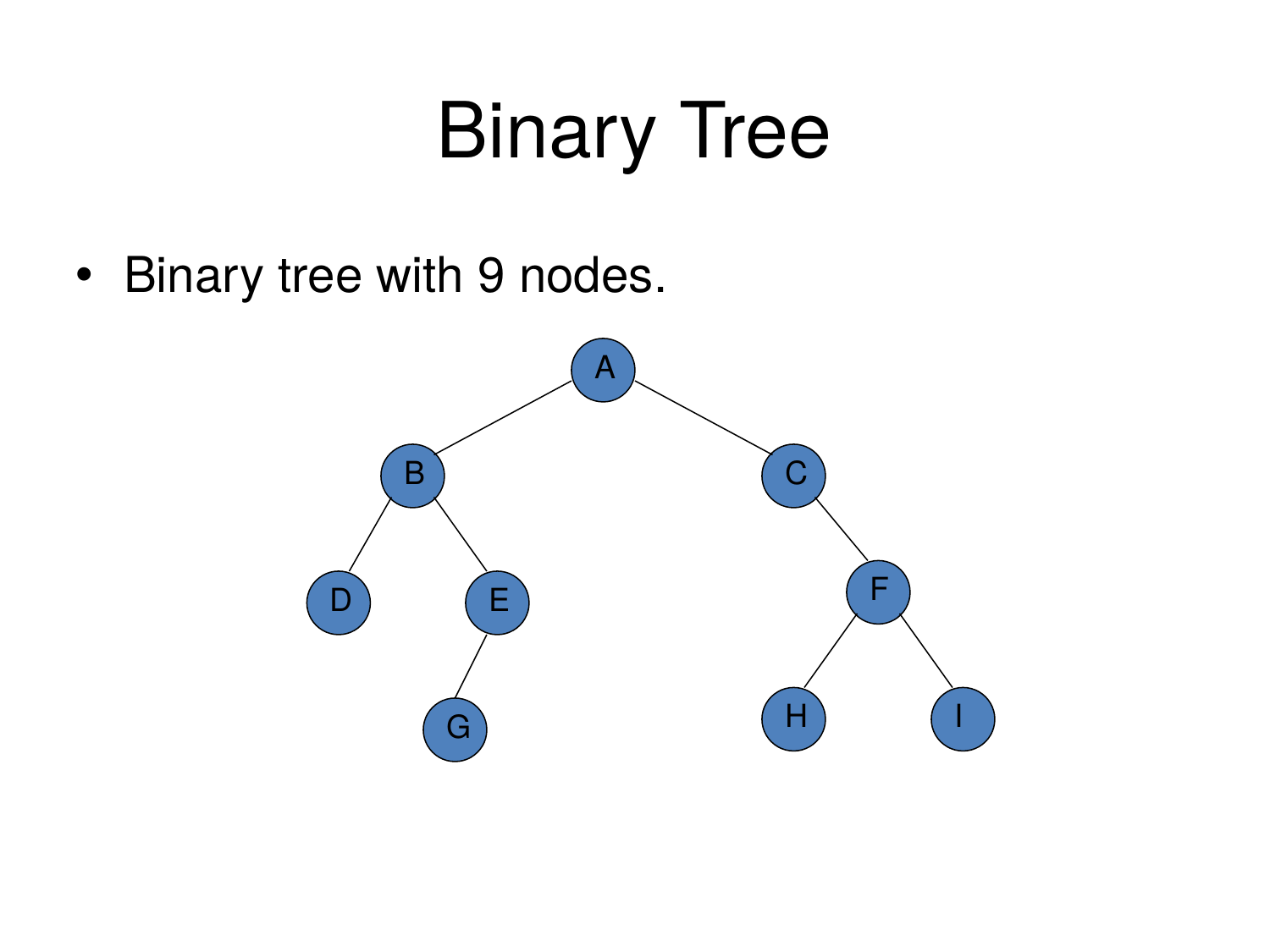

# Binary Tree
Binary tree with 9 nodes.

A

B

C

F

E
D

H
I

G